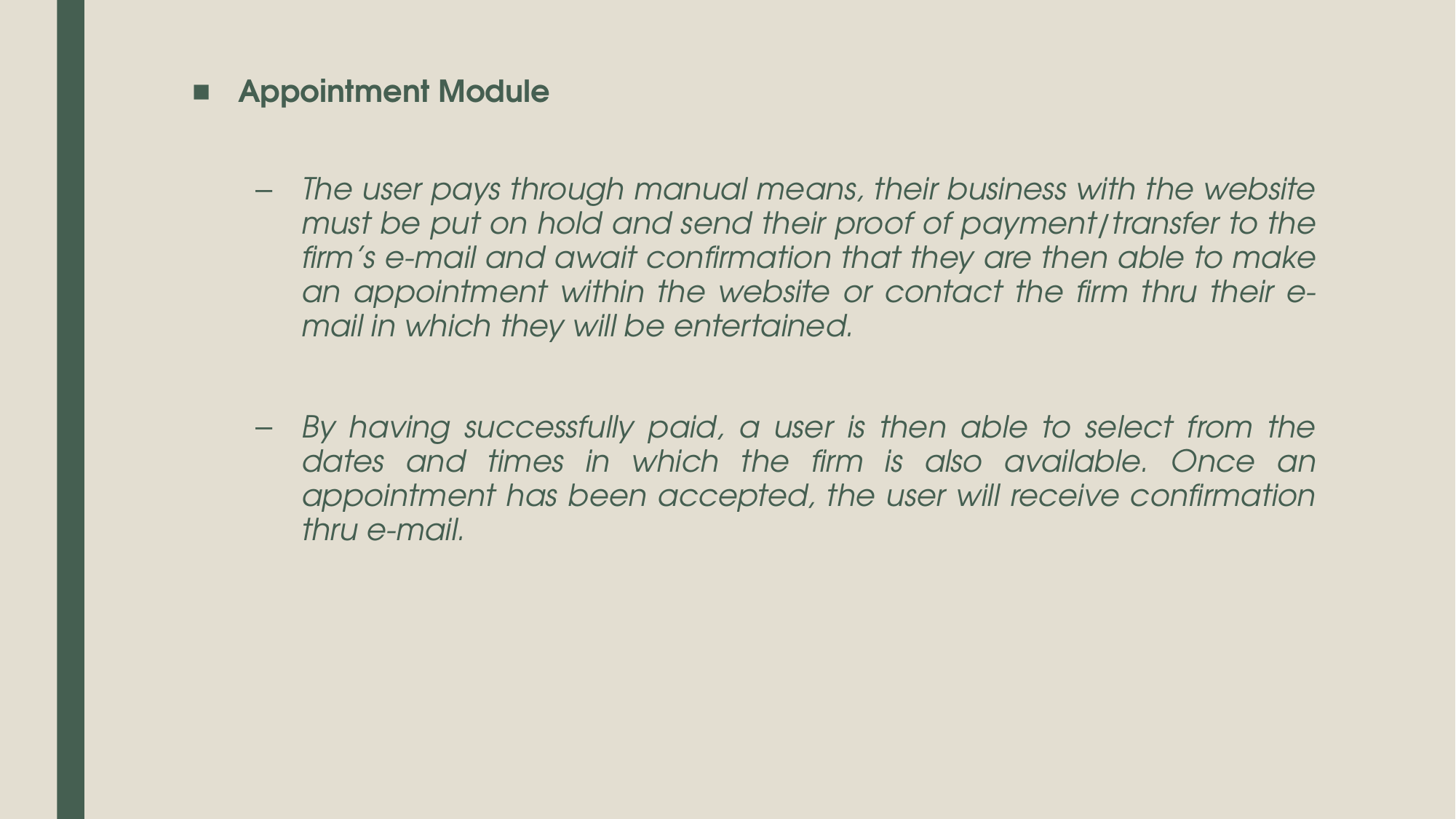

Appointment Module

The user pays through manual means, their business with the website must be put on hold and send their proof of payment/transfer to the firm’s e-mail and await confirmation that they are then able to make an appointment within the website or contact the firm thru their e-mail in which they will be entertained.

By having successfully paid, a user is then able to select from the dates and times in which the firm is also available. Once an appointment has been accepted, the user will receive confirmation thru e-mail.